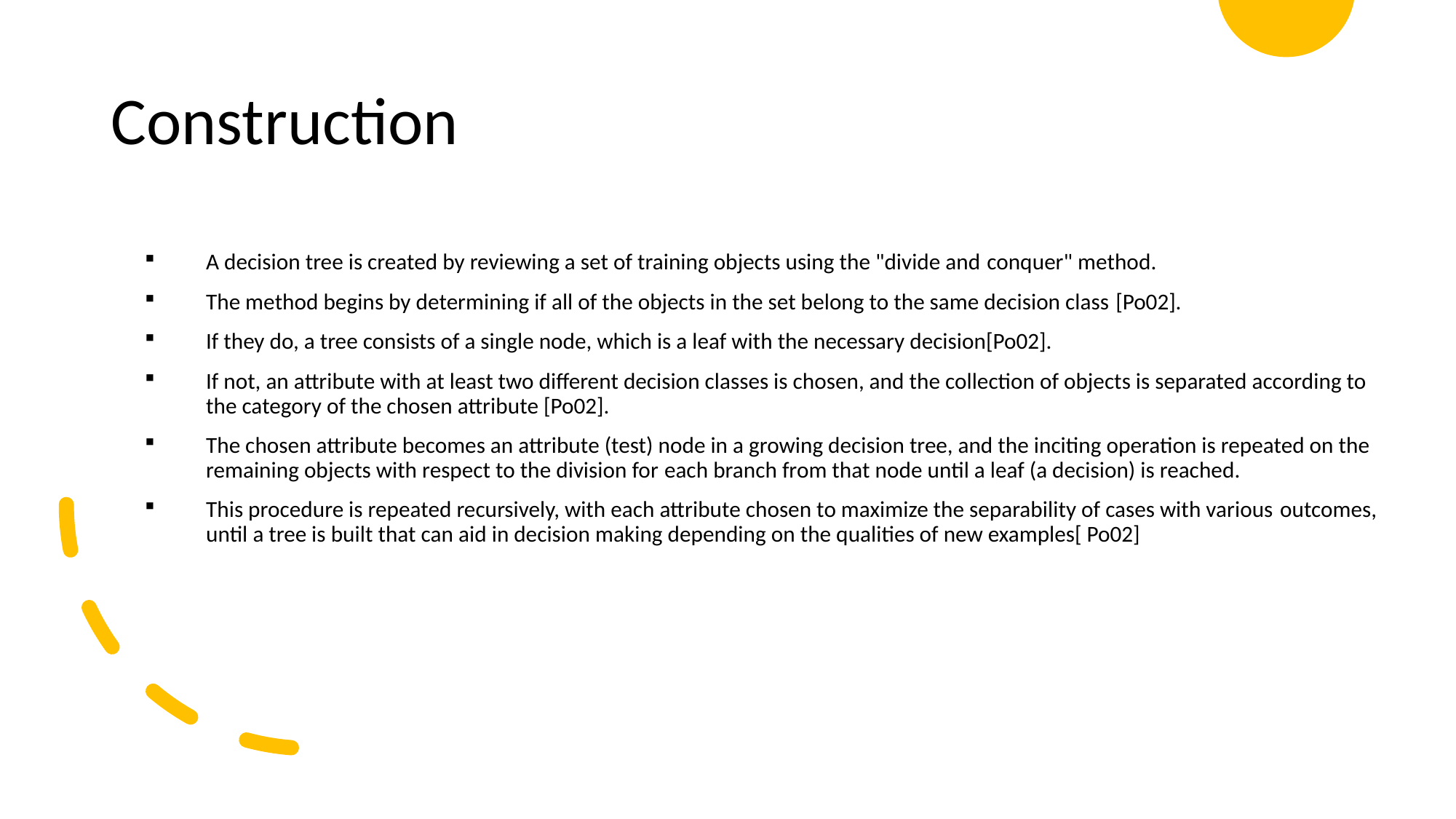

# Construction
A decision tree is created by reviewing a set of training objects using the "divide and conquer" method.
The method begins by determining if all of the objects in the set belong to the same decision class [Po02].
If they do, a tree consists of a single node, which is a leaf with the necessary decision[Po02].
If not, an attribute with at least two different decision classes is chosen, and the collection of objects is separated according to the category of the chosen attribute [Po02].
The chosen attribute becomes an attribute (test) node in a growing decision tree, and the inciting operation is repeated on the remaining objects with respect to the division for each branch from that node until a leaf (a decision) is reached.
This procedure is repeated recursively, with each attribute chosen to maximize the separability of cases with various outcomes, until a tree is built that can aid in decision making depending on the qualities of new examples[ Po02]